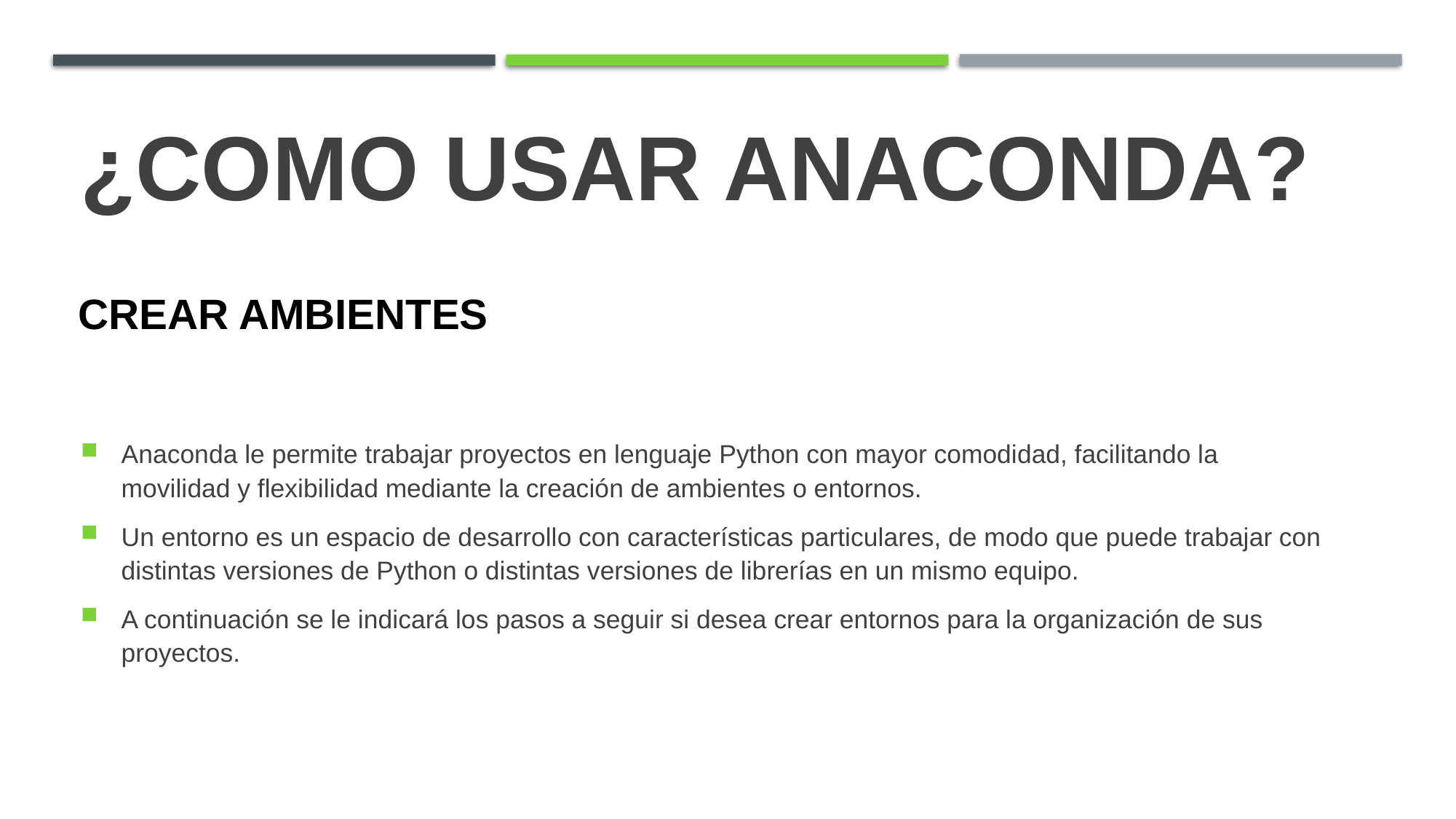

# ¿Como usar anaconda?
CREAR AMBIENTES
Anaconda le permite trabajar proyectos en lenguaje Python con mayor comodidad, facilitando la movilidad y flexibilidad mediante la creación de ambientes o entornos.
Un entorno es un espacio de desarrollo con características particulares, de modo que puede trabajar con distintas versiones de Python o distintas versiones de librerías en un mismo equipo.
A continuación se le indicará los pasos a seguir si desea crear entornos para la organización de sus proyectos.